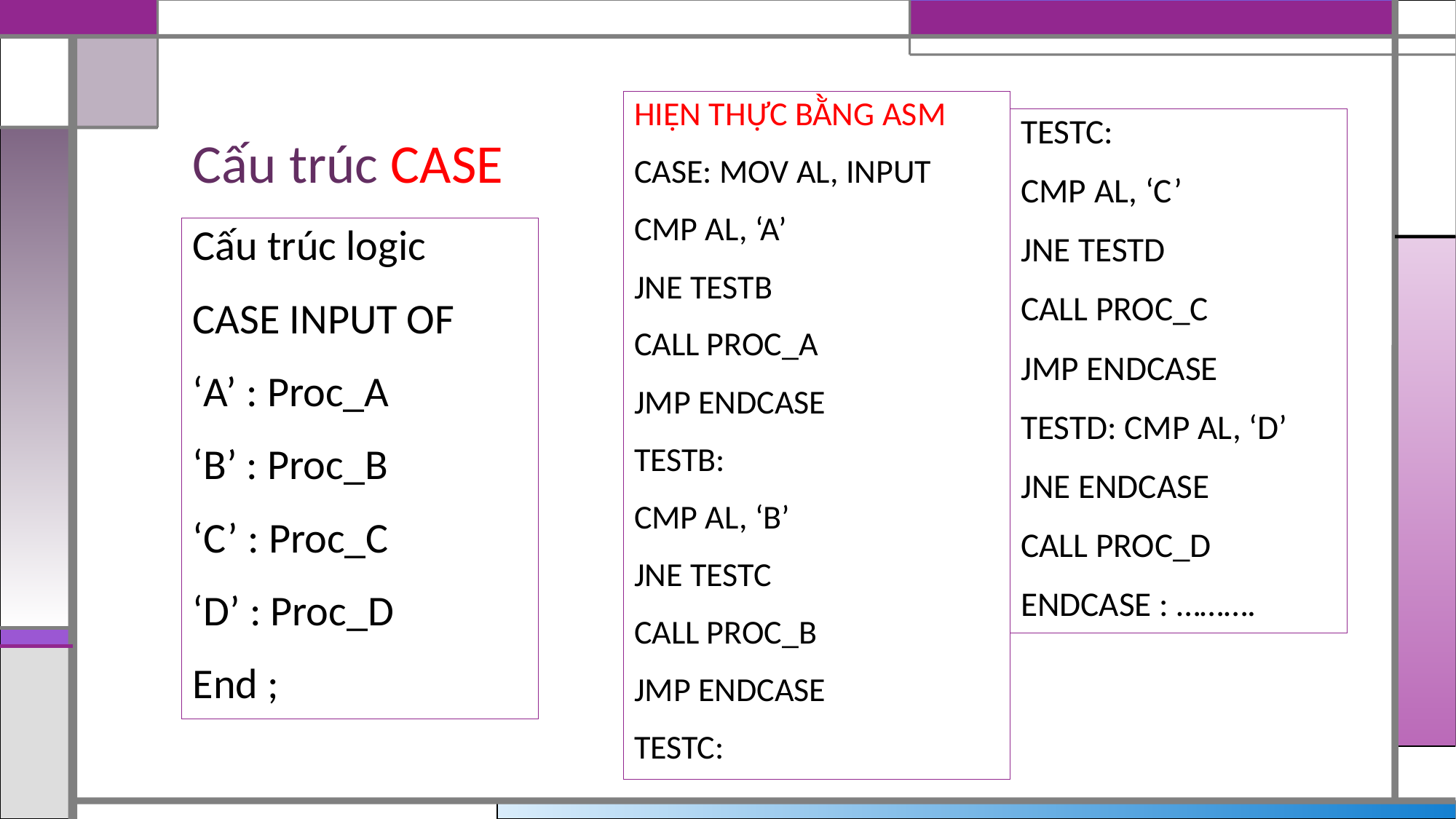

# Cấu trúc CASE
HIỆN THỰC BẰNG ASM
CASE: MOV AL, INPUT
CMP AL, ‘A’
JNE TESTB
CALL PROC_A
JMP ENDCASE
TESTB:
CMP AL, ‘B’
JNE TESTC
CALL PROC_B
JMP ENDCASE
TESTC:

TESTC:
CMP AL, ‘C’
JNE TESTD
CALL PROC_C
JMP ENDCASE
TESTD: CMP AL, ‘D’
JNE ENDCASE
CALL PROC_D
ENDCASE : ……….

Cấu trúc logic
CASE INPUT OF
‘A’ : Proc_A
‘B’ : Proc_B
‘C’ : Proc_C
‘D’ : Proc_D
End ;